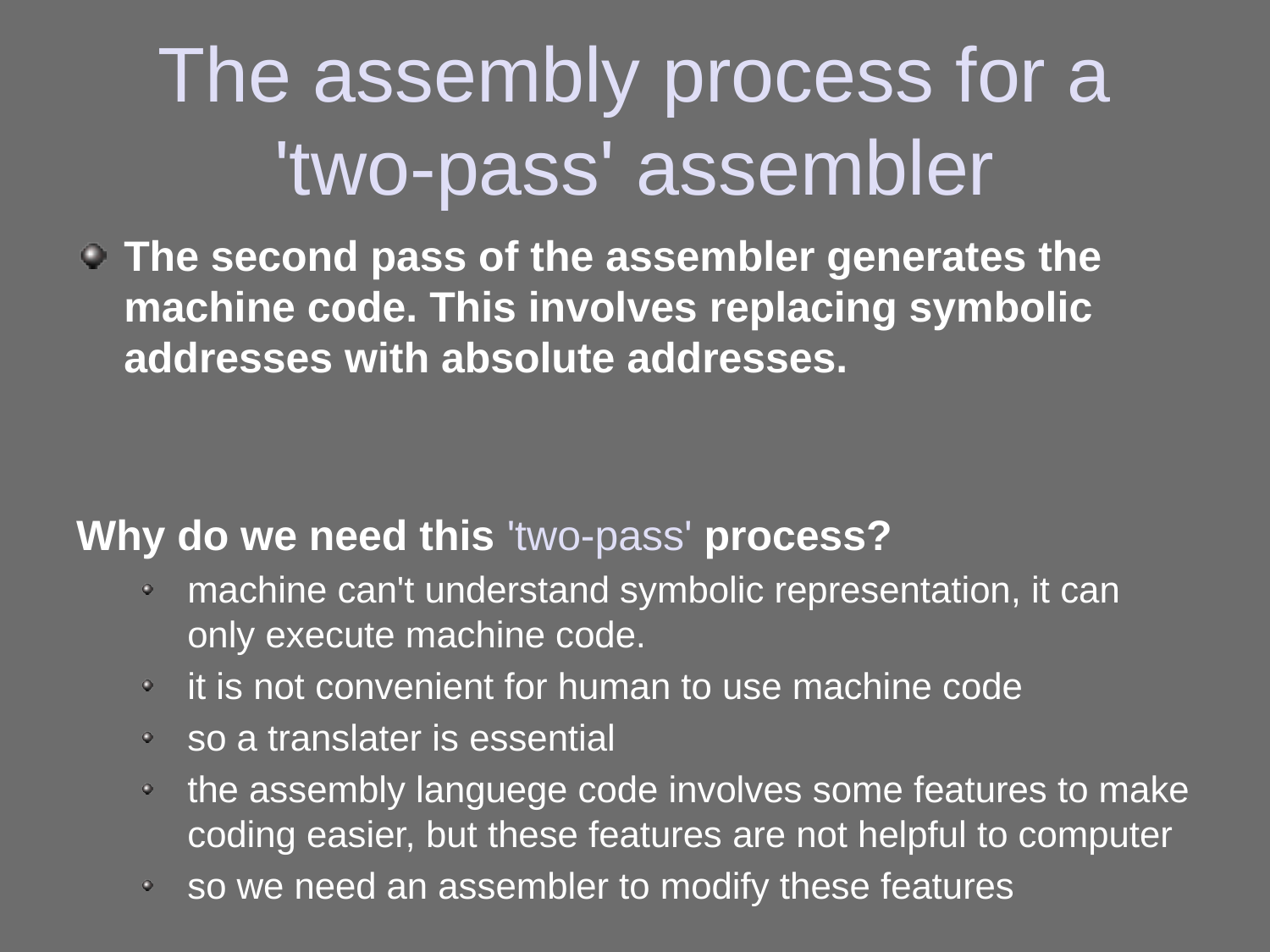

# The assembly process for a 'two-pass' assembler
The second pass of the assembler generates the machine code. This involves replacing symbolic addresses with absolute addresses.

Why do we need this 'two-pass' process?
machine can't understand symbolic representation, it can only execute machine code.
it is not convenient for human to use machine code
so a translater is essential
the assembly languege code involves some features to make coding easier, but these features are not helpful to computer
so we need an assembler to modify these features